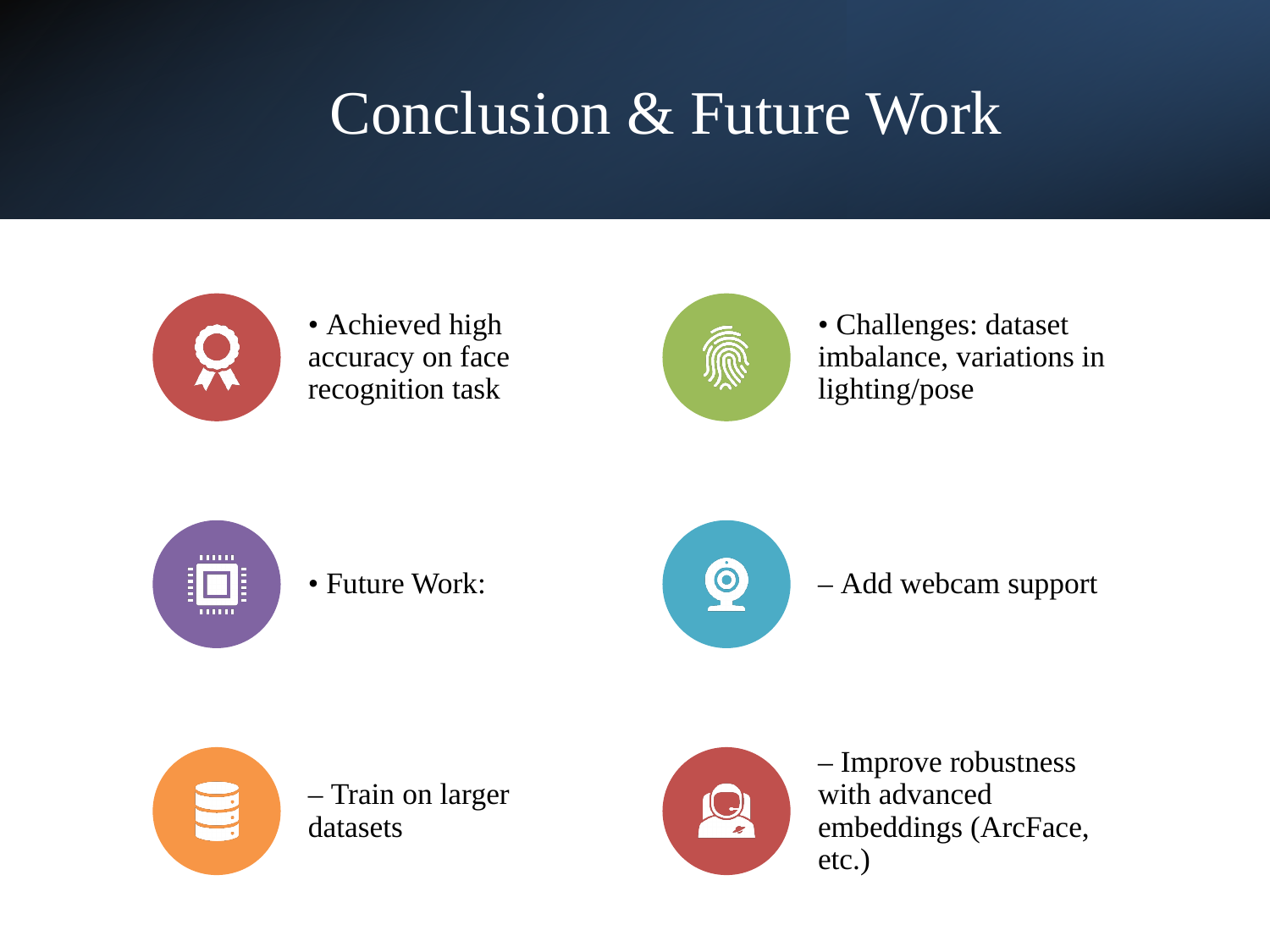

# Conclusion & Future Work
• Achieved high accuracy on face recognition task
• Challenges: dataset imbalance, variations in lighting/pose
• Future Work:
– Add webcam support
– Train on larger datasets
– Improve robustness with advanced embeddings (ArcFace, etc.)